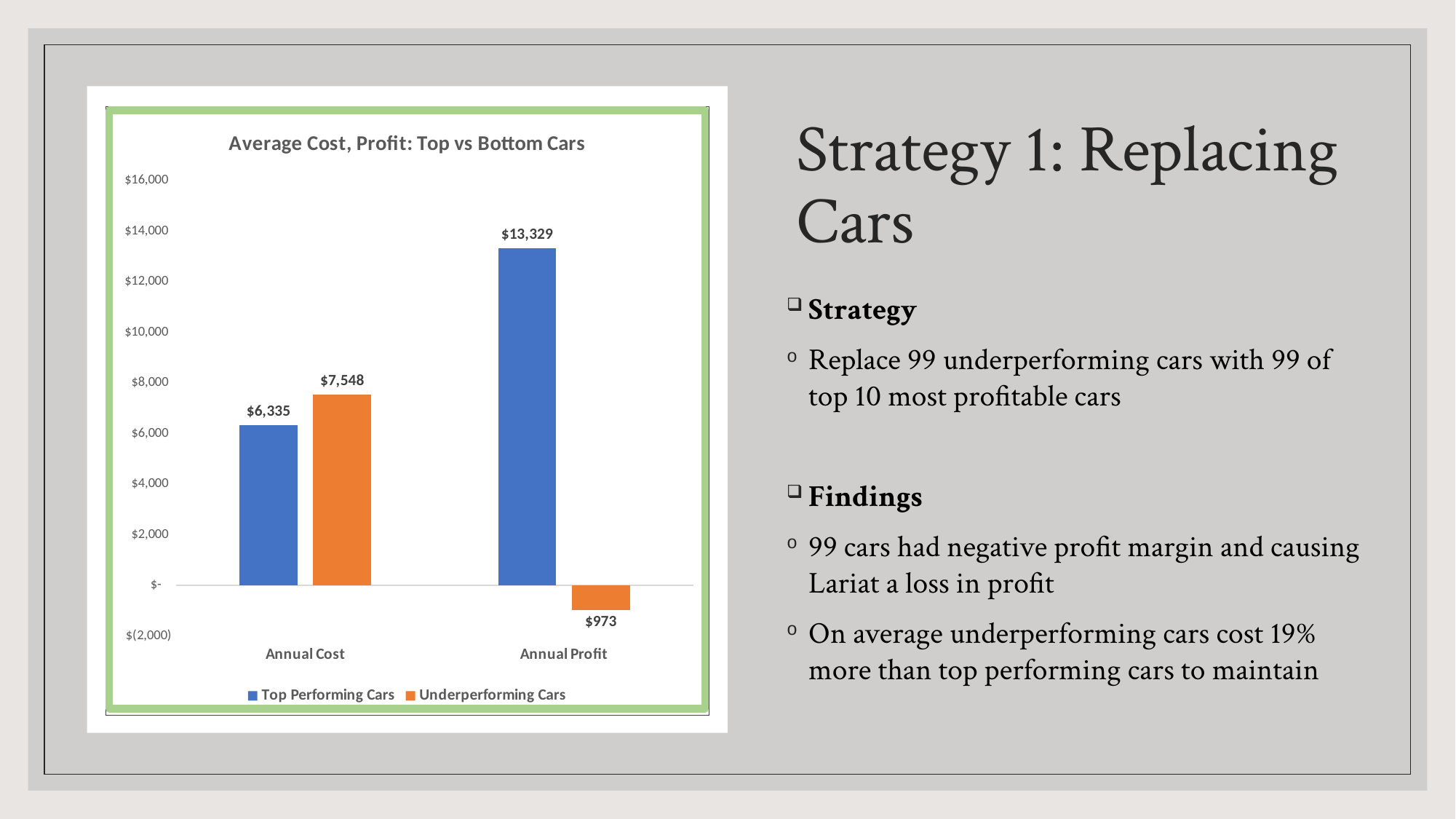

# Strategy 1: Replacing Cars

### Chart: Average Cost, Profit: Top vs Bottom Cars

| Category | Top Performing Cars | Underperforming Cars |
|---|---|---|
| Annual Cost | 6334.641500000001 | 7548.0 |
| Annual Profit | 13329.108500000002 | -973.0 |
Strategy
Replace 99 underperforming cars with 99 of top 10 most profitable cars

Findings
99 cars had negative profit margin and causing Lariat a loss in profit
On average underperforming cars cost 19% more than top performing cars to maintain